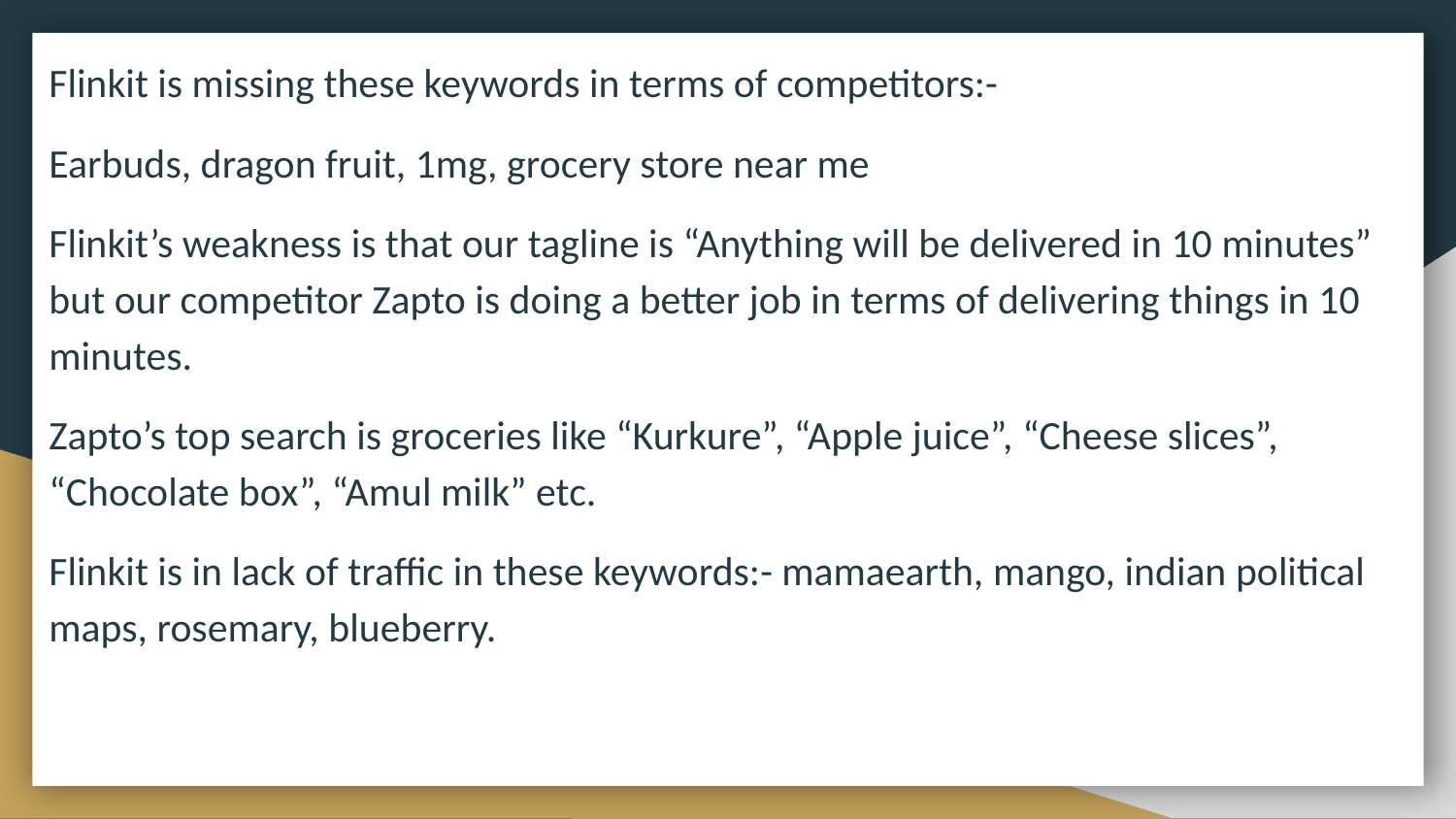

Flinkit is missing these keywords in terms of competitors:-
Earbuds, dragon fruit, 1mg, grocery store near me
Flinkit’s weakness is that our tagline is “Anything will be delivered in 10 minutes” but our competitor Zapto is doing a better job in terms of delivering things in 10 minutes.
Zapto’s top search is groceries like “Kurkure”, “Apple juice”, “Cheese slices”, “Chocolate box”, “Amul milk” etc.
Flinkit is in lack of traffic in these keywords:- mamaearth, mango, indian political maps, rosemary, blueberry.